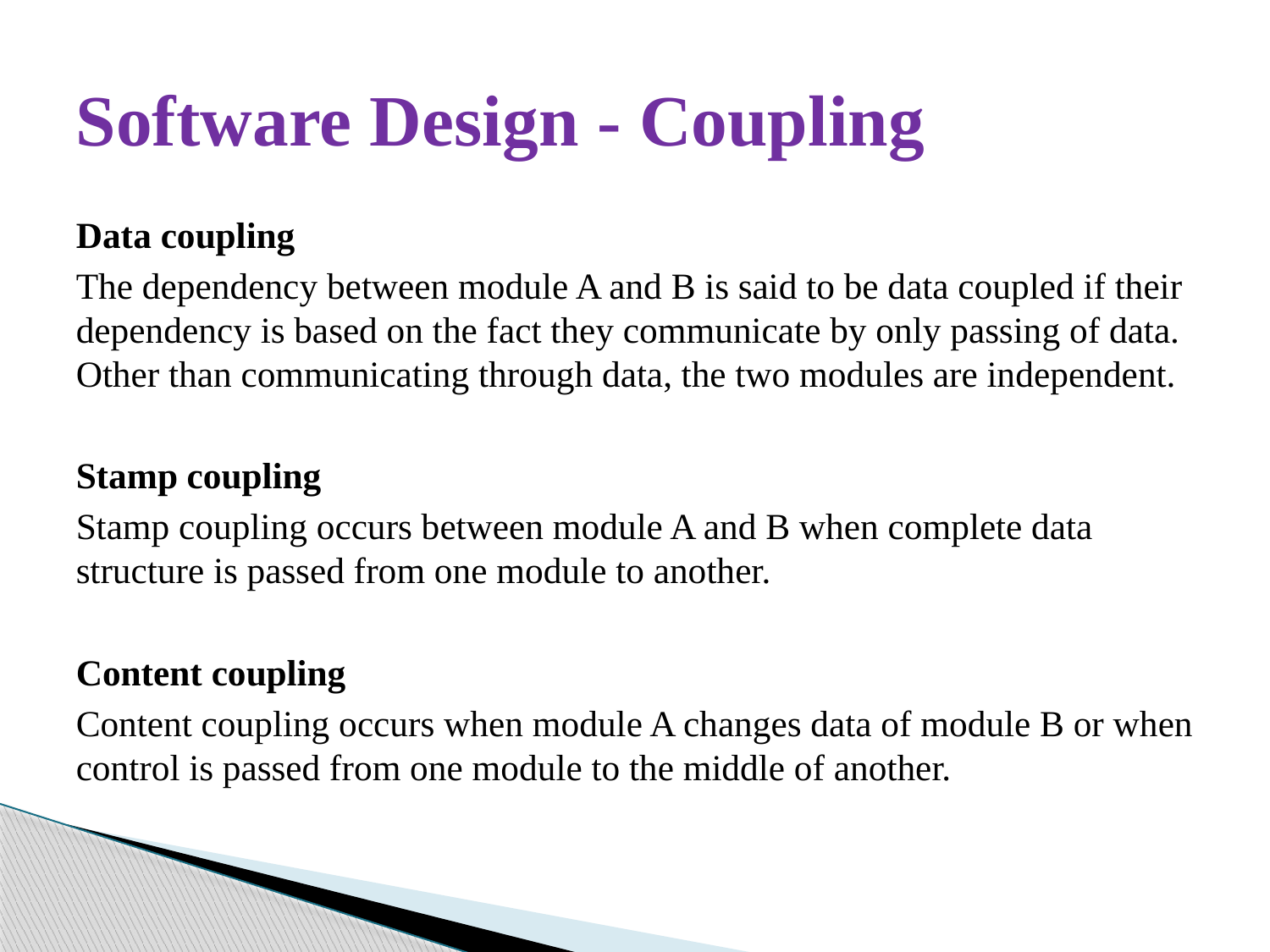

# Software Design - Coupling
Data coupling
The dependency between module A and B is said to be data coupled if their dependency is based on the fact they communicate by only passing of data. Other than communicating through data, the two modules are independent.

Stamp coupling
Stamp coupling occurs between module A and B when complete data structure is passed from one module to another.

Content coupling
Content coupling occurs when module A changes data of module B or when control is passed from one module to the middle of another.